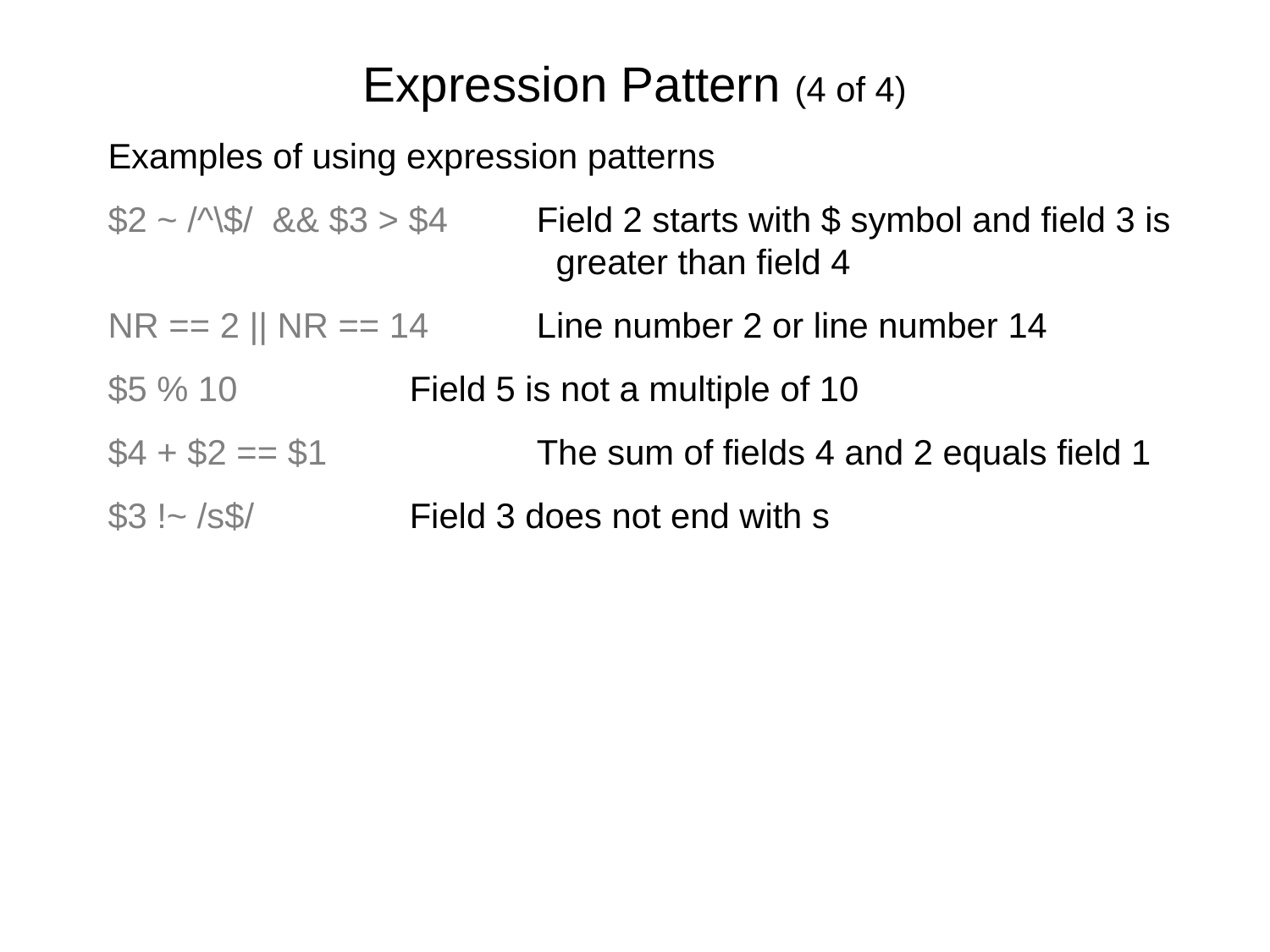

# Expression Pattern (4 of 4)
Examples of using expression patterns
$2 ~ /^\$/  && $3 > $4	Field 2 starts with $ symbol and field 3 is 			  greater than field 4
NR == 2 || NR == 14	Line number 2 or line number 14
$5 % 10		Field 5 is not a multiple of 10
$4 + $2 == $1		The sum of fields 4 and 2 equals field 1
$3 !~ /s$/		Field 3 does not end with s